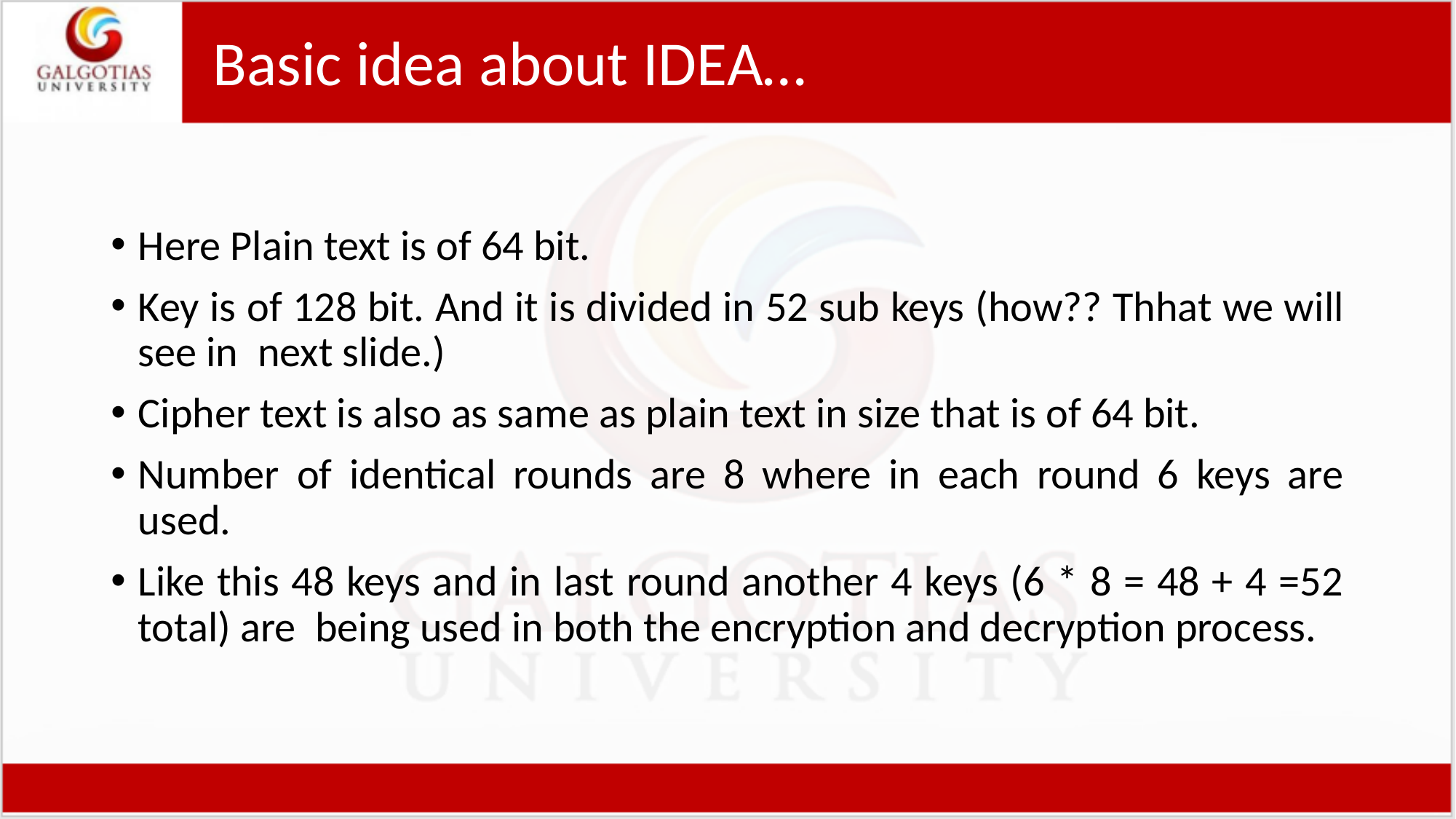

# Basic idea about IDEA…
Here Plain text is of 64 bit.
Key is of 128 bit. And it is divided in 52 sub keys (how?? Thhat we will see in  next slide.)
Cipher text is also as same as plain text in size that is of 64 bit.
Number of identical rounds are 8 where in each round 6 keys are used.
Like this 48 keys and in last round another 4 keys (6 * 8 = 48 + 4 =52 total) are  being used in both the encryption and decryption process.